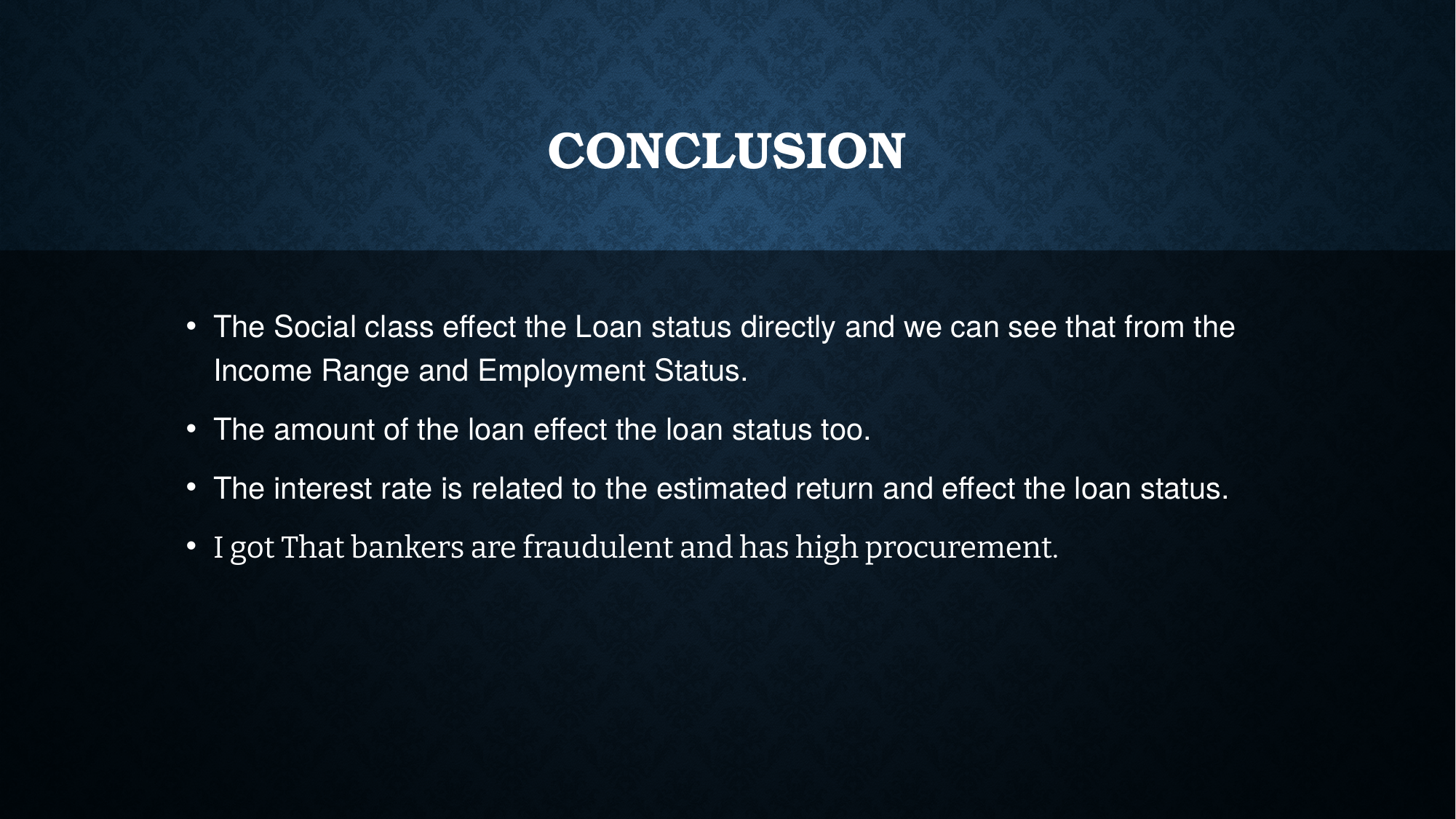

# Conclusion

The Social class effect the Loan status directly and we can see that from the Income Range and Employment Status.
The amount of the loan effect the loan status too.
The interest rate is related to the estimated return and effect the loan status.
I got That bankers are fraudulent and has high procurement.